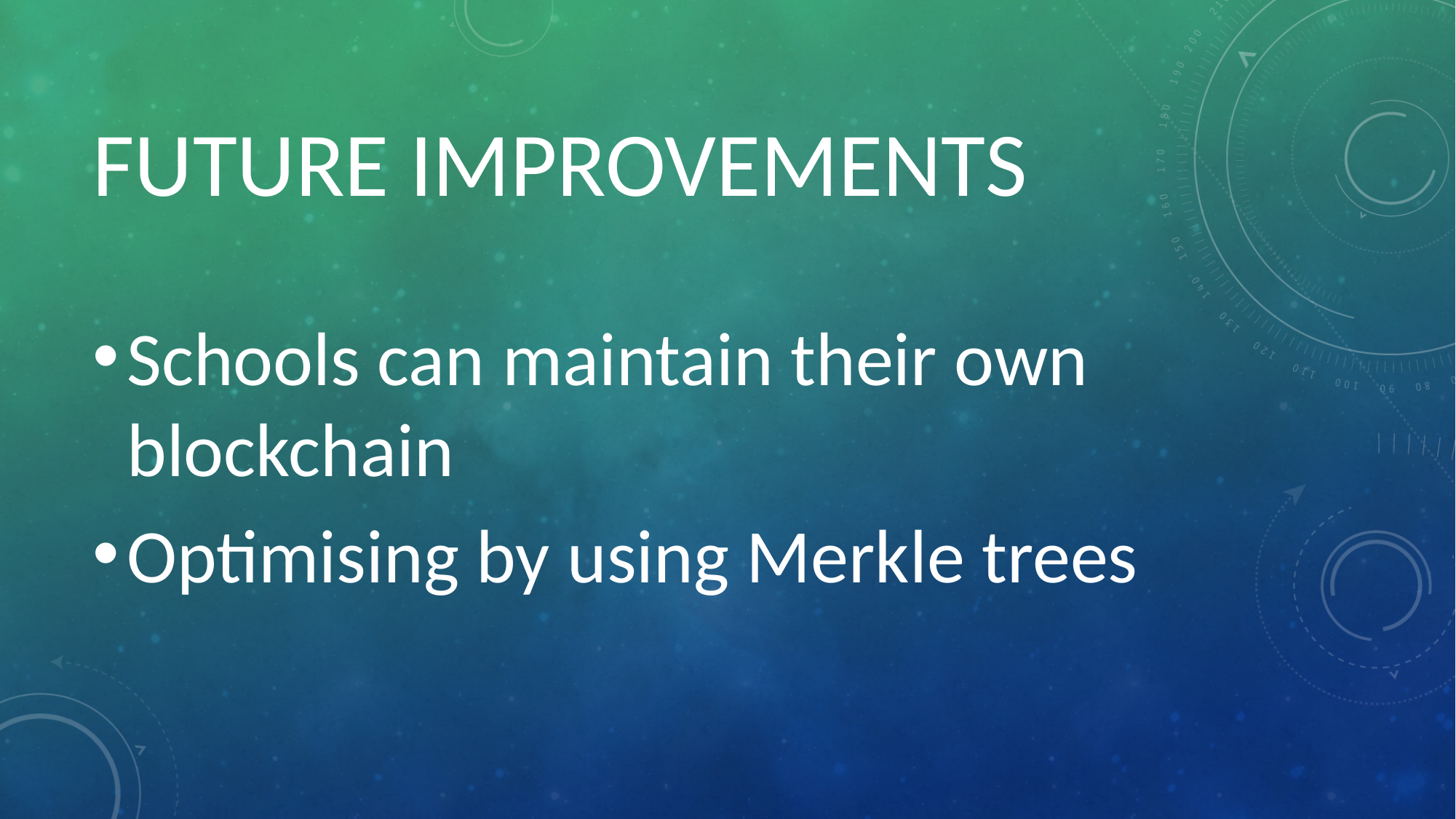

# Future improvements
Schools can maintain their own blockchain
Optimising by using Merkle trees